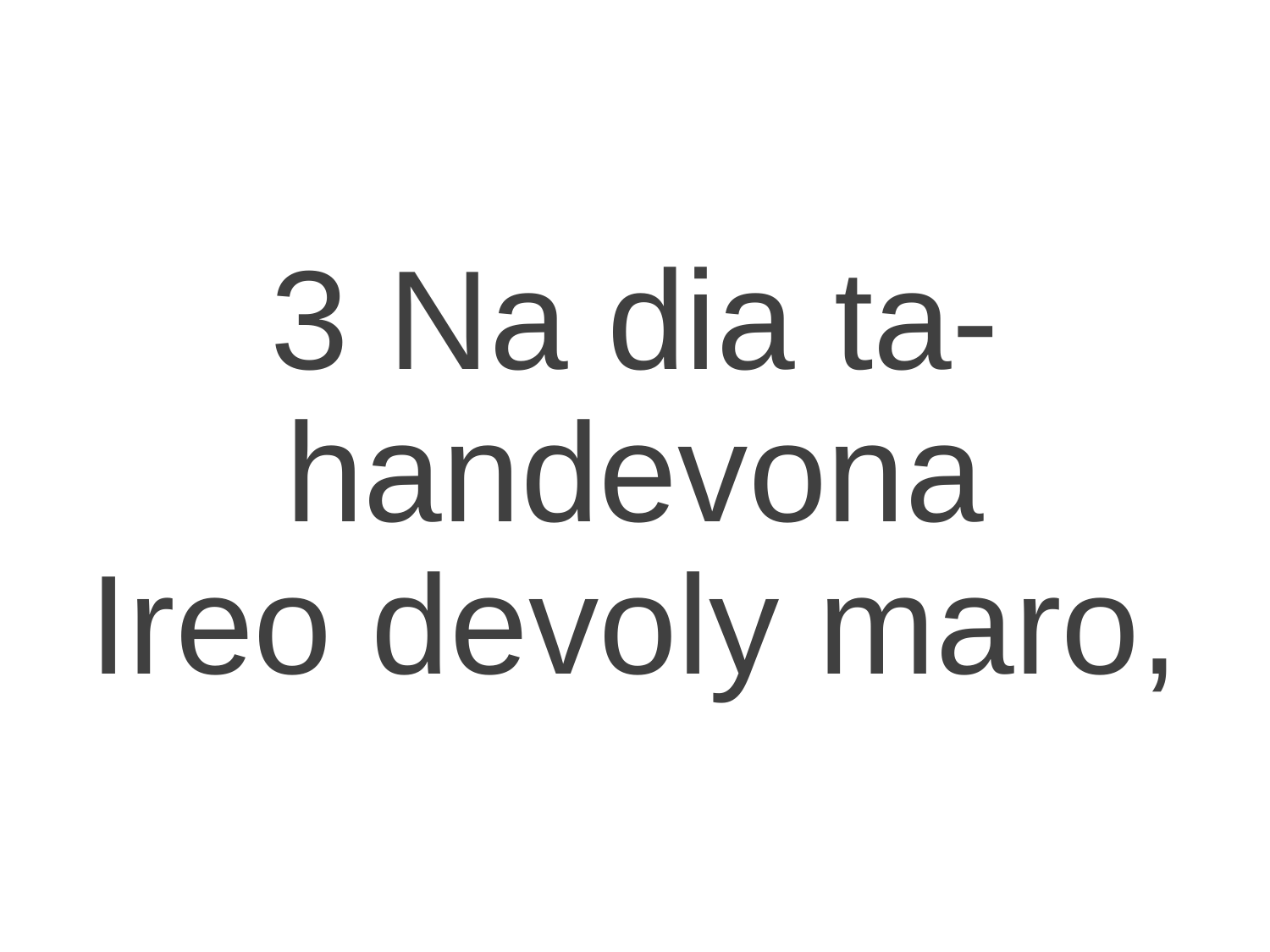

3 Na dia ta-handevona
Ireo devoly maro,